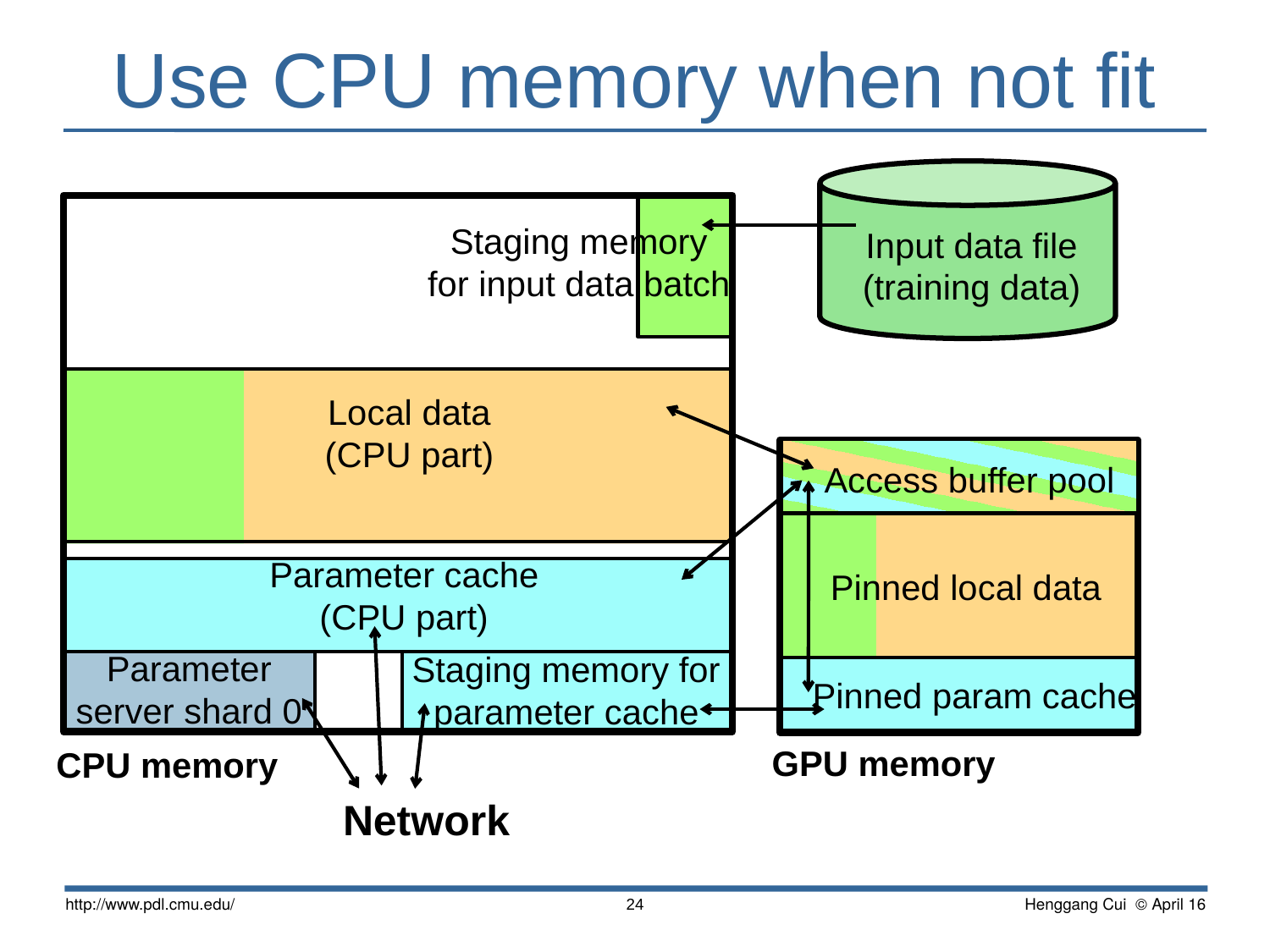

# Use CPU memory when not fit

Staging memory
for input data batch
Input data file
(training data)

Local data
(CPU part)

Access buffer pool

Pinned local data
Parameter cache
(CPU part)

Parameter server shard 0

Staging memory for parameter cache

Pinned param cache
GPU memory
CPU memory
Network
http://www.pdl.cmu.edu/
   Henggang Cui  © April 16
24